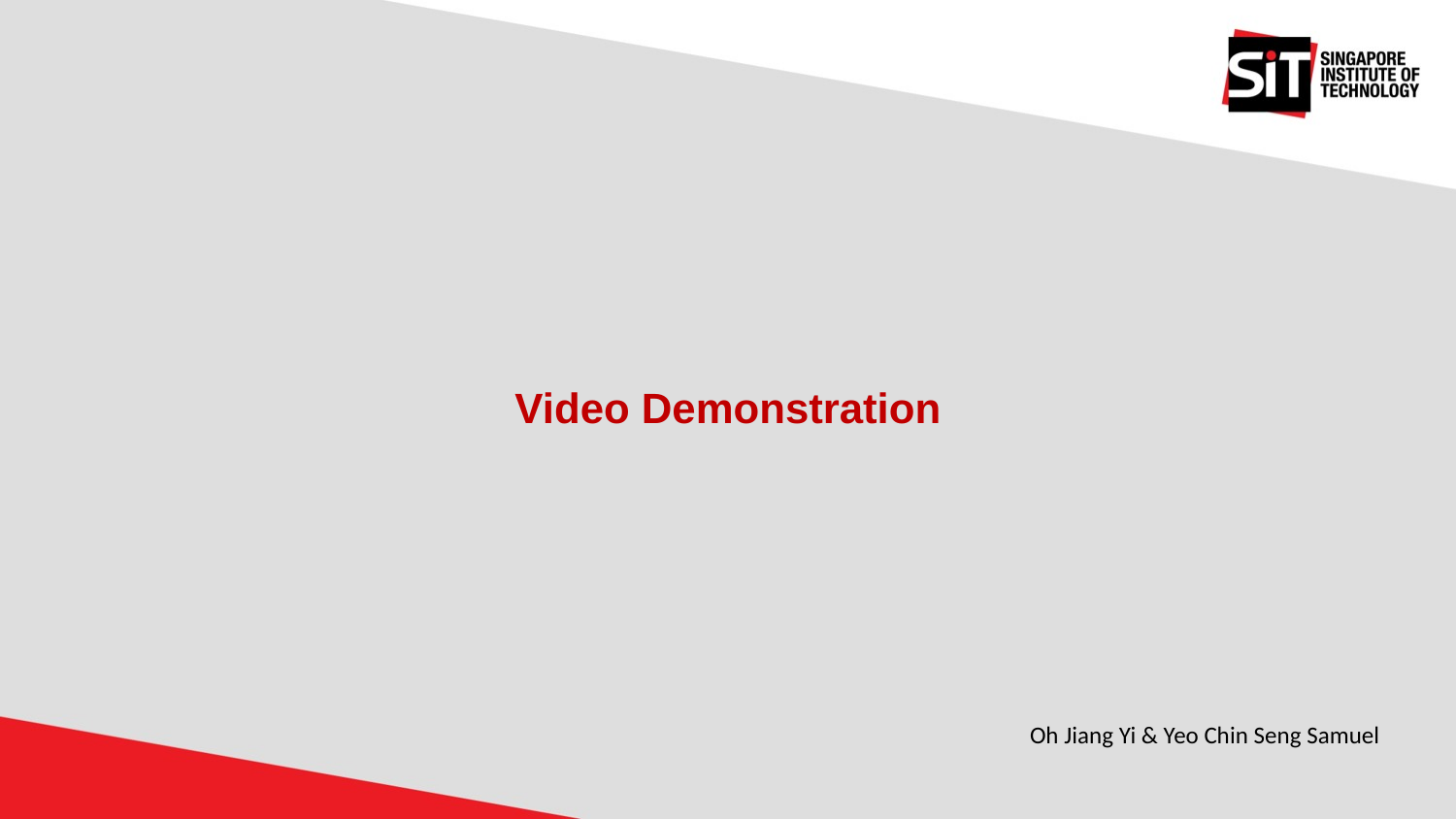

# Video Demonstration
Oh Jiang Yi & Yeo Chin Seng Samuel